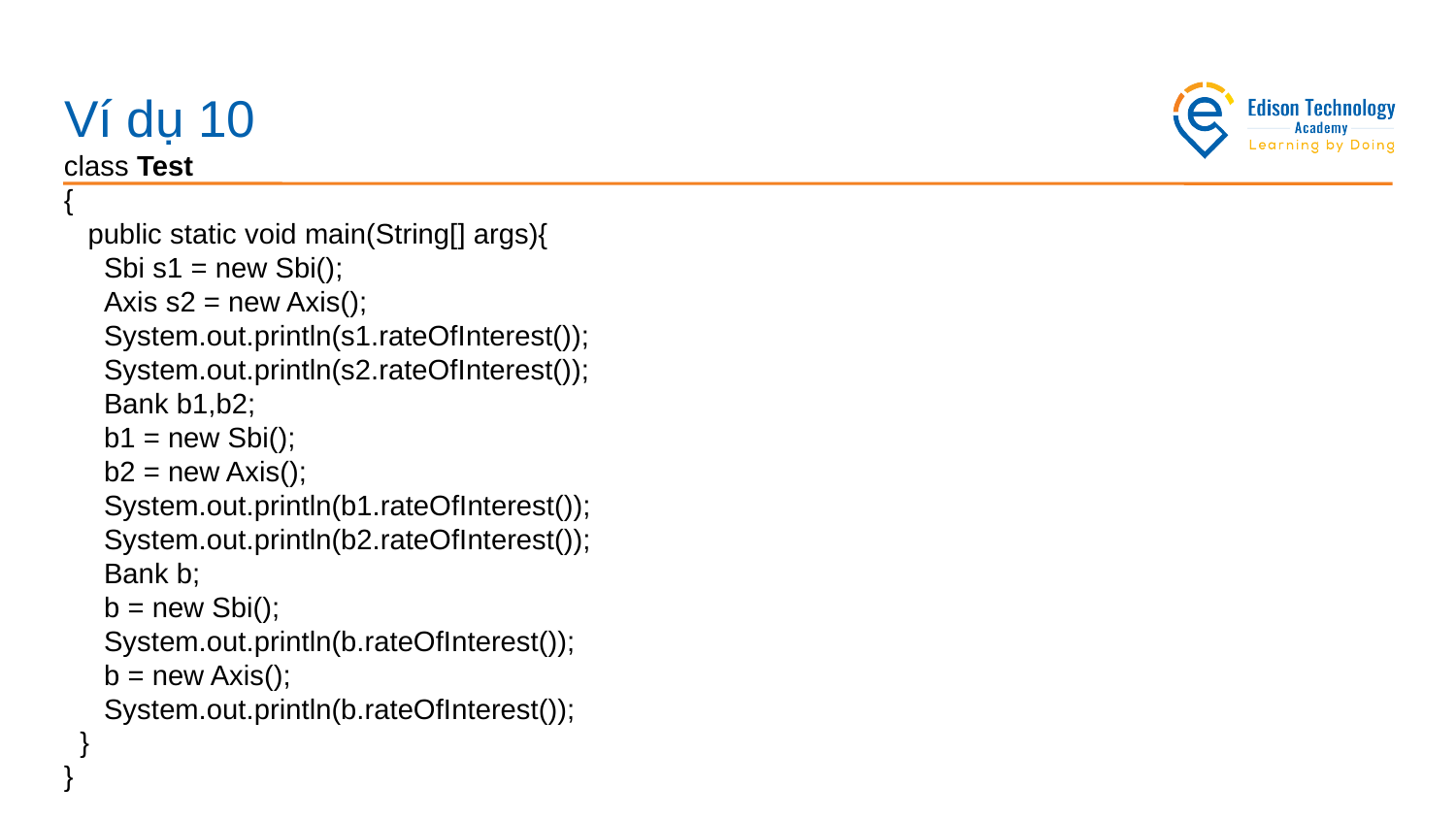

# Ví dụ 10
class Test
{
   public static void main(String[] args){
     Sbi s1 = new Sbi();
     Axis s2 = new Axis();
     System.out.println(s1.rateOfInterest());
     System.out.println(s2.rateOfInterest());
     Bank b1,b2;
     b1 = new Sbi();
     b2 = new Axis();
     System.out.println(b1.rateOfInterest());
     System.out.println(b2.rateOfInterest());
     Bank b;
     b = new Sbi();
     System.out.println(b.rateOfInterest());
     b = new Axis();
     System.out.println(b.rateOfInterest());
  }
}